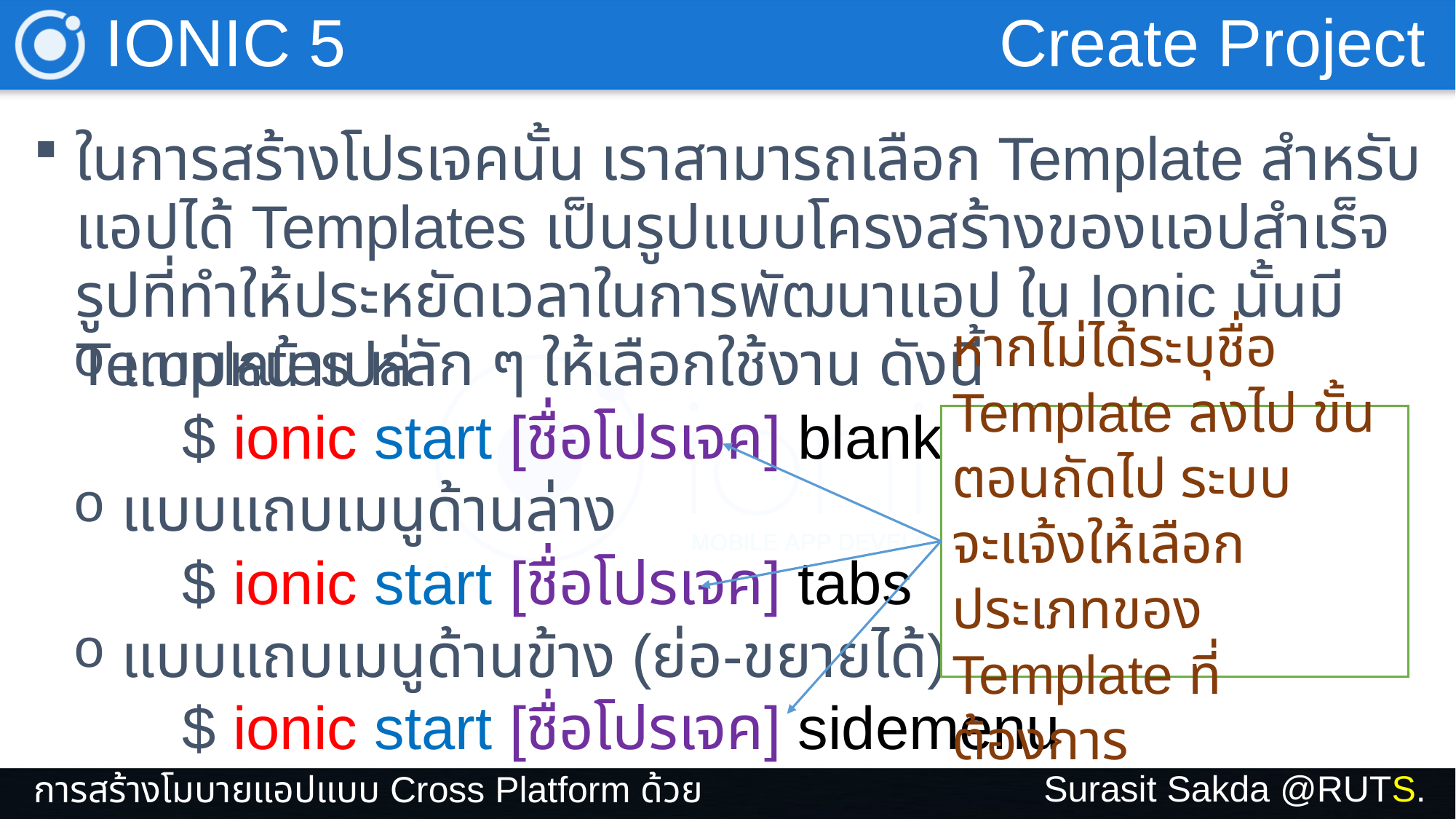

IONIC 5
Create Project
ในการสร้างโปรเจคนั้น เราสามารถเลือก Template สำหรับแอปได้ Templates เป็นรูปแบบโครงสร้างของแอปสำเร็จรูปที่ทําให้ประหยัดเวลาในการพัฒนาแอป ใน Ionic นั้นมี Templates หลัก ๆ ให้เลือกใช้งาน ดังนี้
แบบหน้าเปล่า
	$ ionic start [ชื่อโปรเจค] blank
แบบแถบเมนูด้านล่าง
	$ ionic start [ชื่อโปรเจค] tabs
แบบแถบเมนูด้านข้าง (ย่อ-ขยายได้)
	$ ionic start [ชื่อโปรเจค] sidemenu
หากไม่ได้ระบุชื่อ Template ลงไป ขั้นตอนถัดไป ระบบจะแจ้งให้เลือกประเภทของ Template ที่ต้องการ
Surasit Sakda @RUTS.
การสร้างโมบายแอปแบบ Cross Platform ด้วย IONIC 5